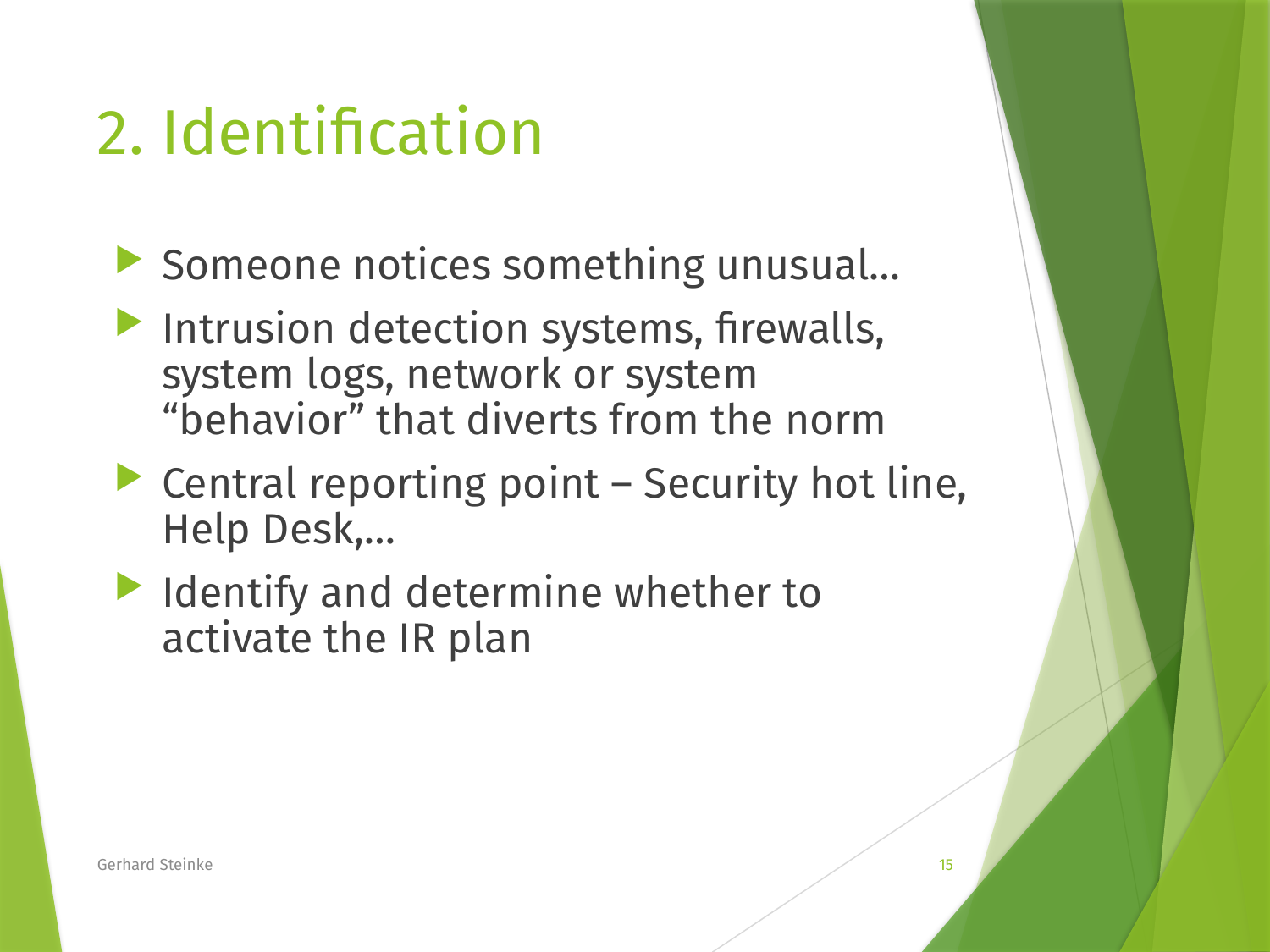

# 2. Identification
Someone notices something unusual…
Intrusion detection systems, firewalls, system logs, network or system “behavior” that diverts from the norm
Central reporting point – Security hot line, Help Desk,…
Identify and determine whether to activate the IR plan

Gerhard Steinke
15